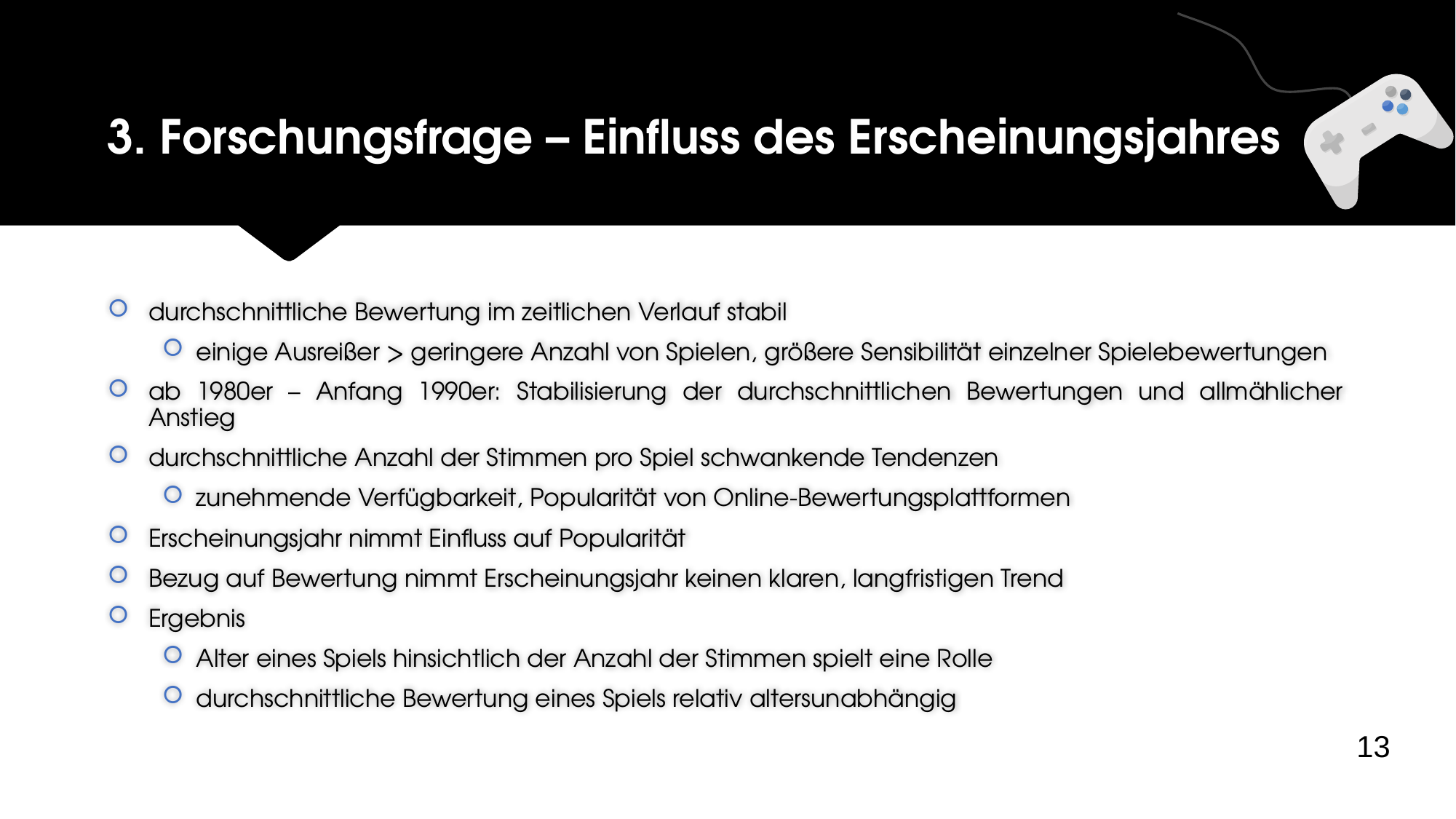

# 3. Forschungsfrage – Einfluss des Erscheinungsjahres
durchschnittliche Bewertung im zeitlichen Verlauf stabil
einige Ausreißer > geringere Anzahl von Spielen, größere Sensibilität einzelner Spielebewertungen
ab 1980er – Anfang 1990er: Stabilisierung der durchschnittlichen Bewertungen und allmählicher Anstieg
durchschnittliche Anzahl der Stimmen pro Spiel schwankende Tendenzen
zunehmende Verfügbarkeit, Popularität von Online-Bewertungsplattformen
Erscheinungsjahr nimmt Einfluss auf Popularität
Bezug auf Bewertung nimmt Erscheinungsjahr keinen klaren, langfristigen Trend
Ergebnis
Alter eines Spiels hinsichtlich der Anzahl der Stimmen spielt eine Rolle
durchschnittliche Bewertung eines Spiels relativ altersunabhängig

13